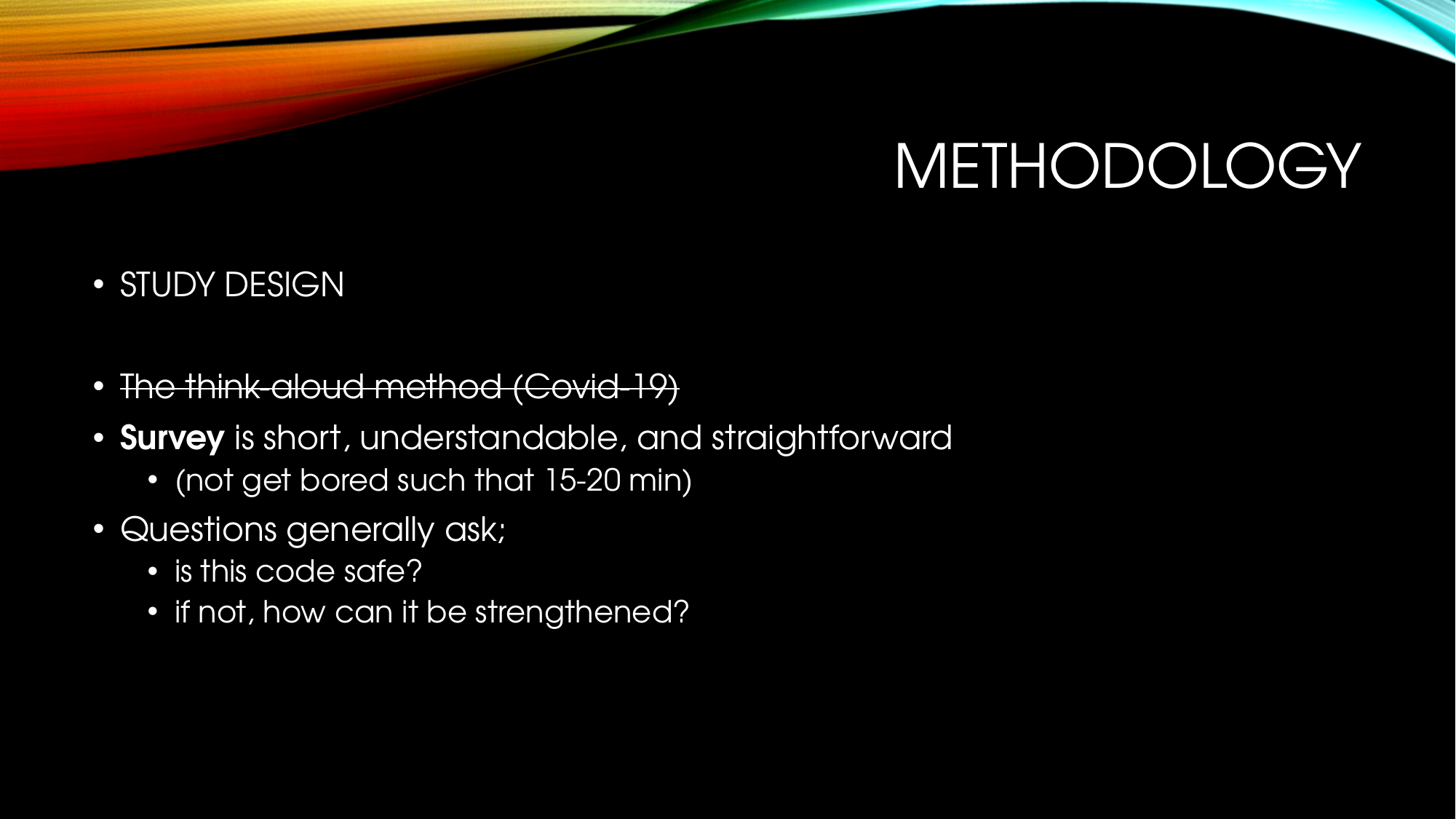

# Methodology
STUDY DESIGN

The think-aloud method (Covid-19)
Survey is short, understandable, and straightforward
(not get bored such that 15-20 min)
Questions generally ask;
is this code safe?
if not, how can it be strengthened?